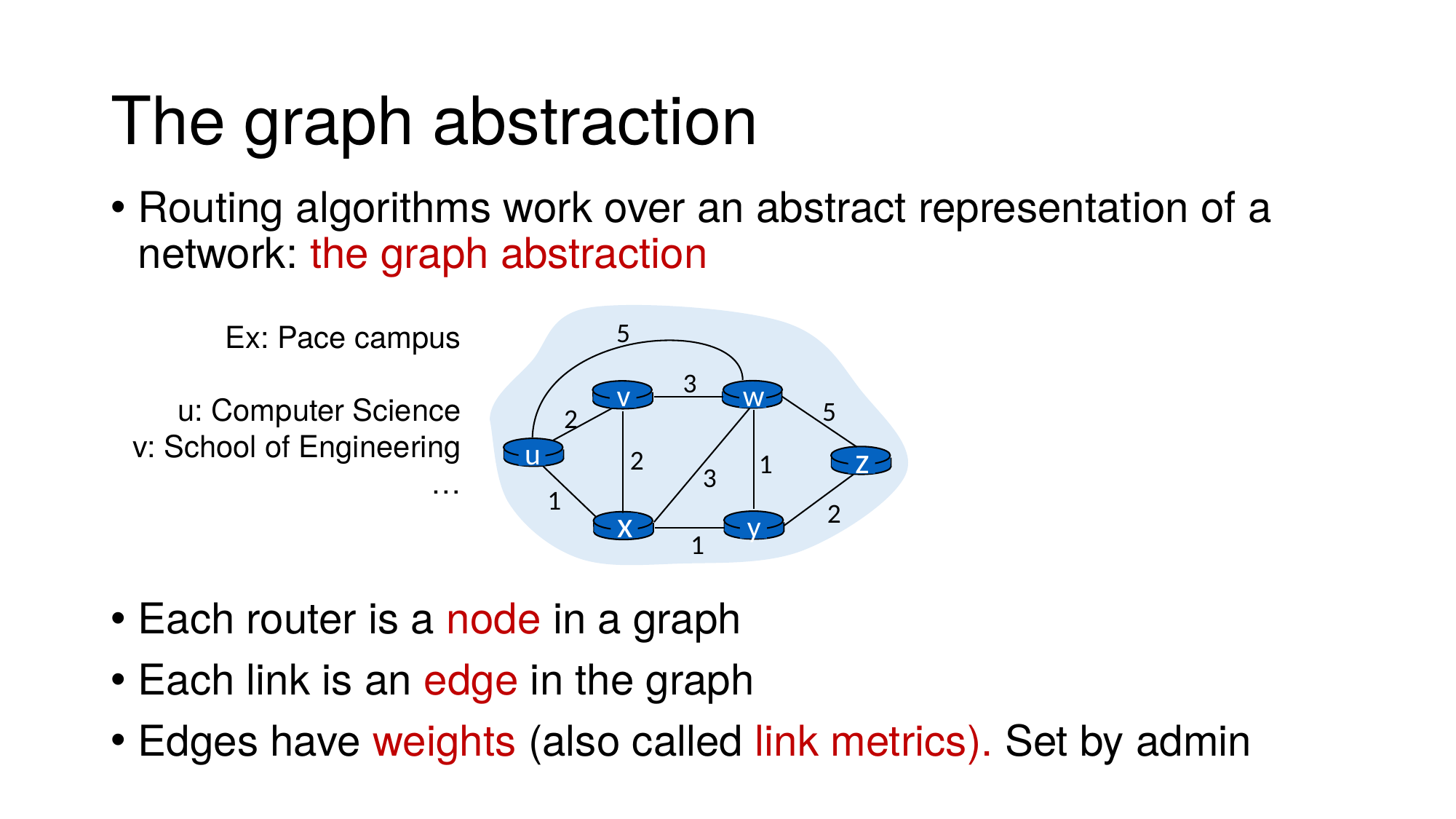

# The graph abstraction
Routing algorithms work over an abstract representation of a network: the graph abstraction

Each router is a node in a graph
Each link is an edge in the graph
Edges have weights (also called link metrics). Set by admin

5
Ex: Pace campus

u: Computer Science
v: School of Engineering
…

3
v
w

5

2

u
z
2

1

3

1
2
x
y

1